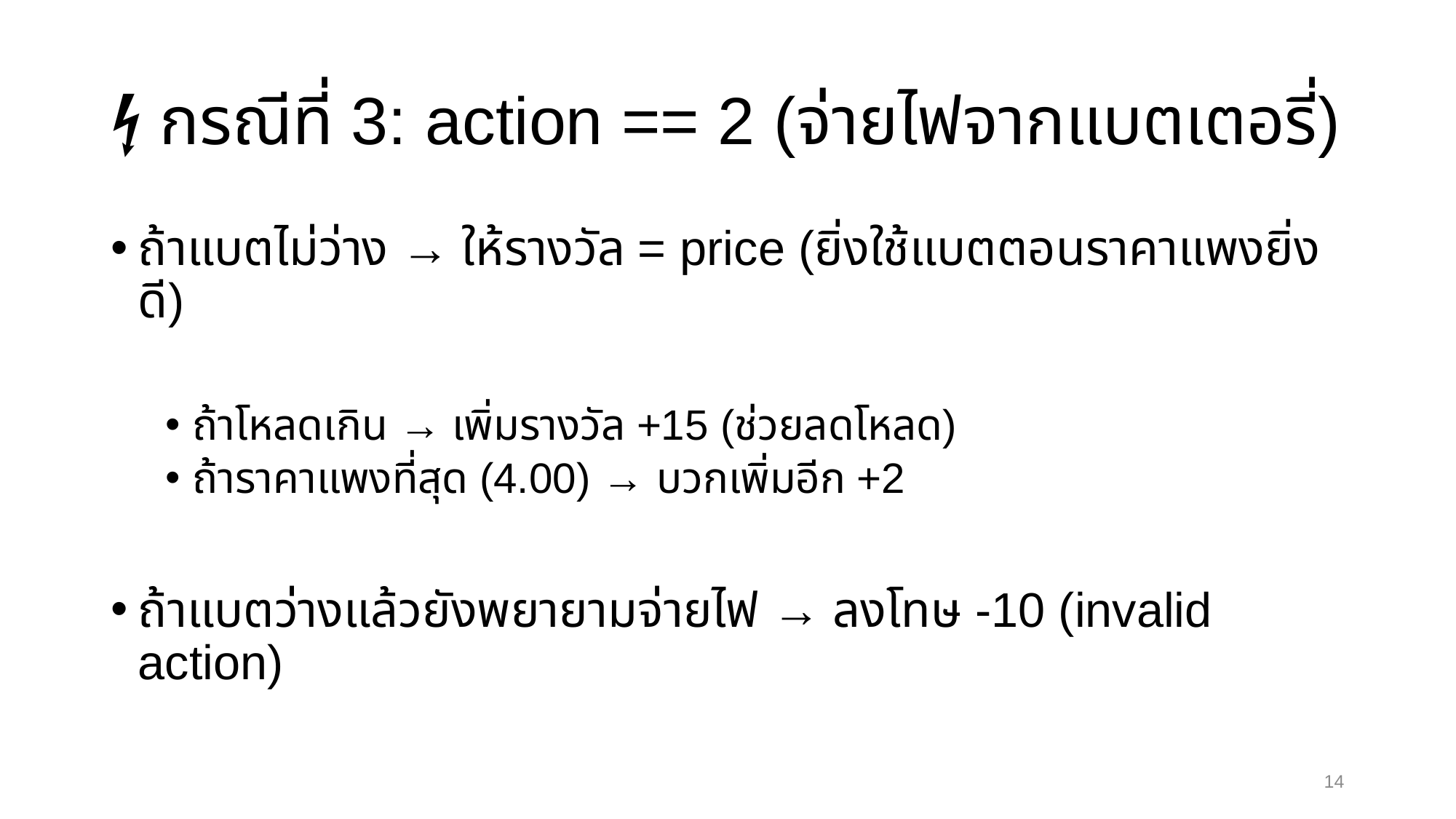

# ⚡ กรณีที่ 3: action == 2 (จ่ายไฟจากแบตเตอรี่)
ถ้าแบตไม่ว่าง → ให้รางวัล = price (ยิ่งใช้แบตตอนราคาแพงยิ่งดี)

ถ้าโหลดเกิน → เพิ่มรางวัล +15 (ช่วยลดโหลด)
ถ้าราคาแพงที่สุด (4.00) → บวกเพิ่มอีก +2

ถ้าแบตว่างแล้วยังพยายามจ่ายไฟ → ลงโทษ -10 (invalid action)
14